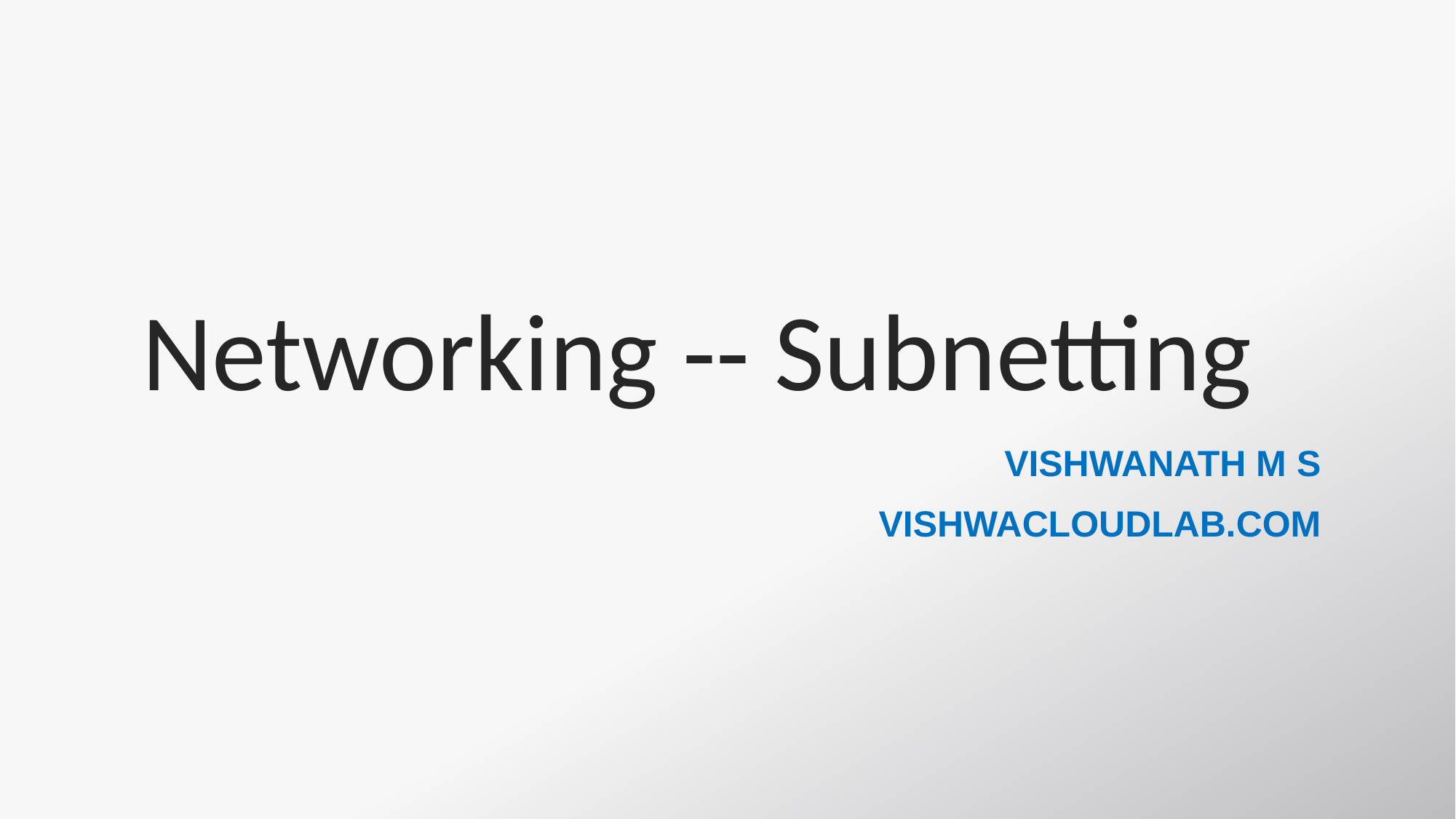

# Networking -- Subnetting
VISHWANATH M S
VISHWACLOUDLAB.COM